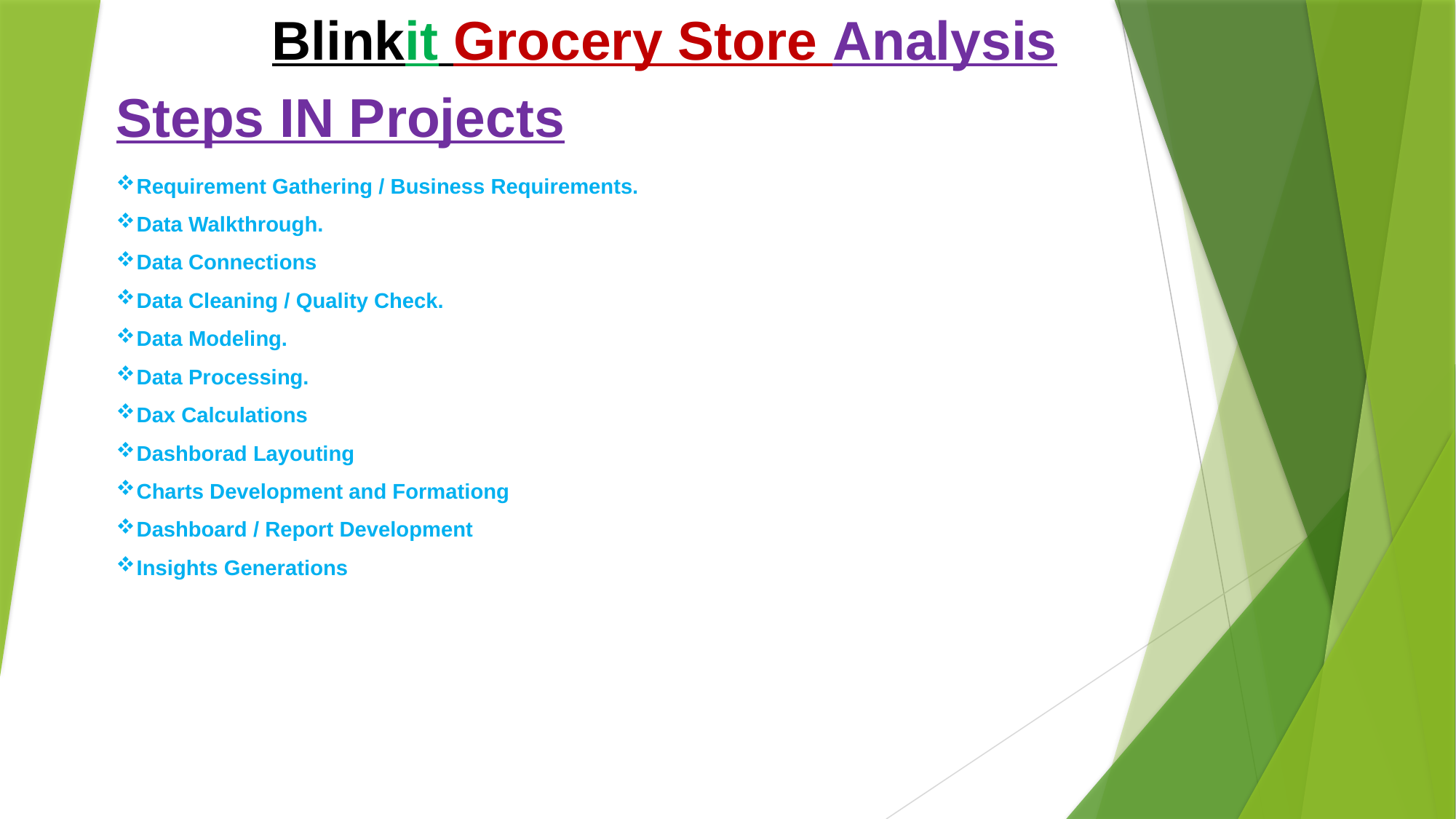

Blinkit Grocery Store Analysis
Steps IN Projects
Requirement Gathering / Business Requirements.
Data Walkthrough.
Data Connections
Data Cleaning / Quality Check.
Data Modeling.
Data Processing.
Dax Calculations
Dashborad Layouting
Charts Development and Formationg
Dashboard / Report Development
Insights Generations